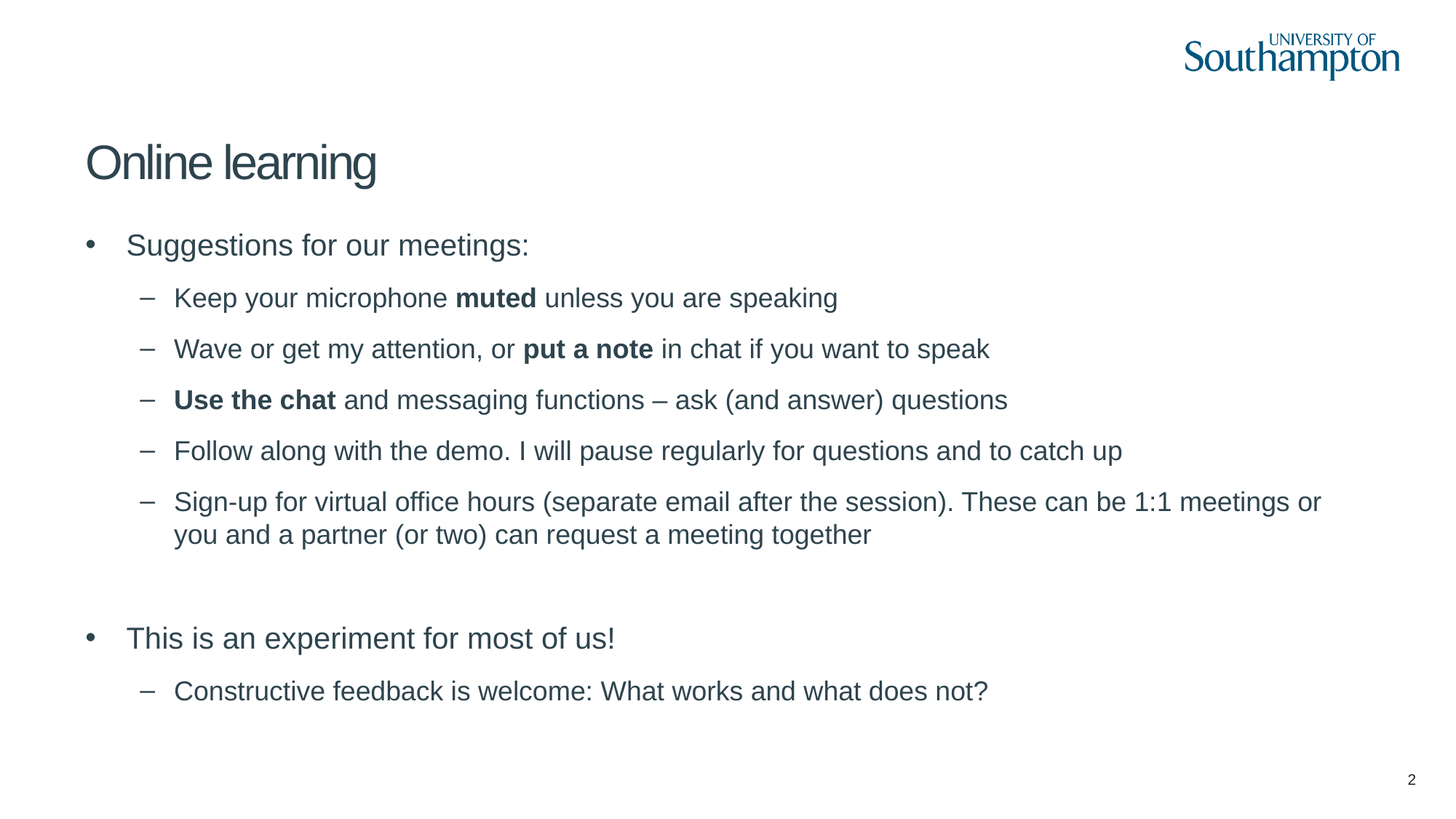

# Online learning
Suggestions for our meetings:
Keep your microphone muted unless you are speaking
Wave or get my attention, or put a note in chat if you want to speak
Use the chat and messaging functions – ask (and answer) questions
Follow along with the demo. I will pause regularly for questions and to catch up
Sign-up for virtual office hours (separate email after the session). These can be 1:1 meetings or you and a partner (or two) can request a meeting together

This is an experiment for most of us!
Constructive feedback is welcome: What works and what does not?